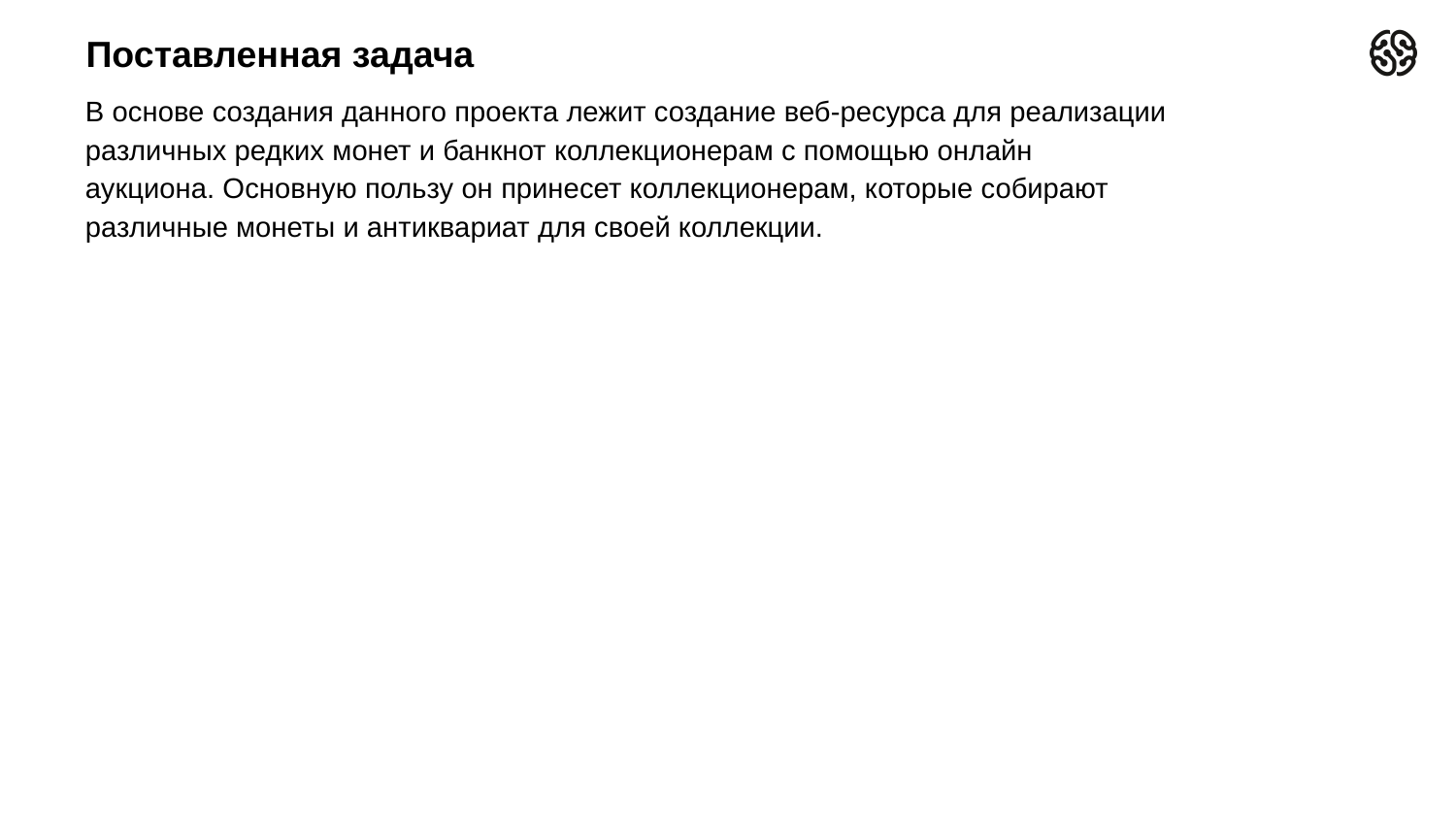

Поставленная задача
В основе создания данного проекта лежит создание веб-ресурса для реализации различных редких монет и банкнот коллекционерам с помощью онлайн аукциона. Основную пользу он принесет коллекционерам, которые собирают различные монеты и антиквариат для своей коллекции.